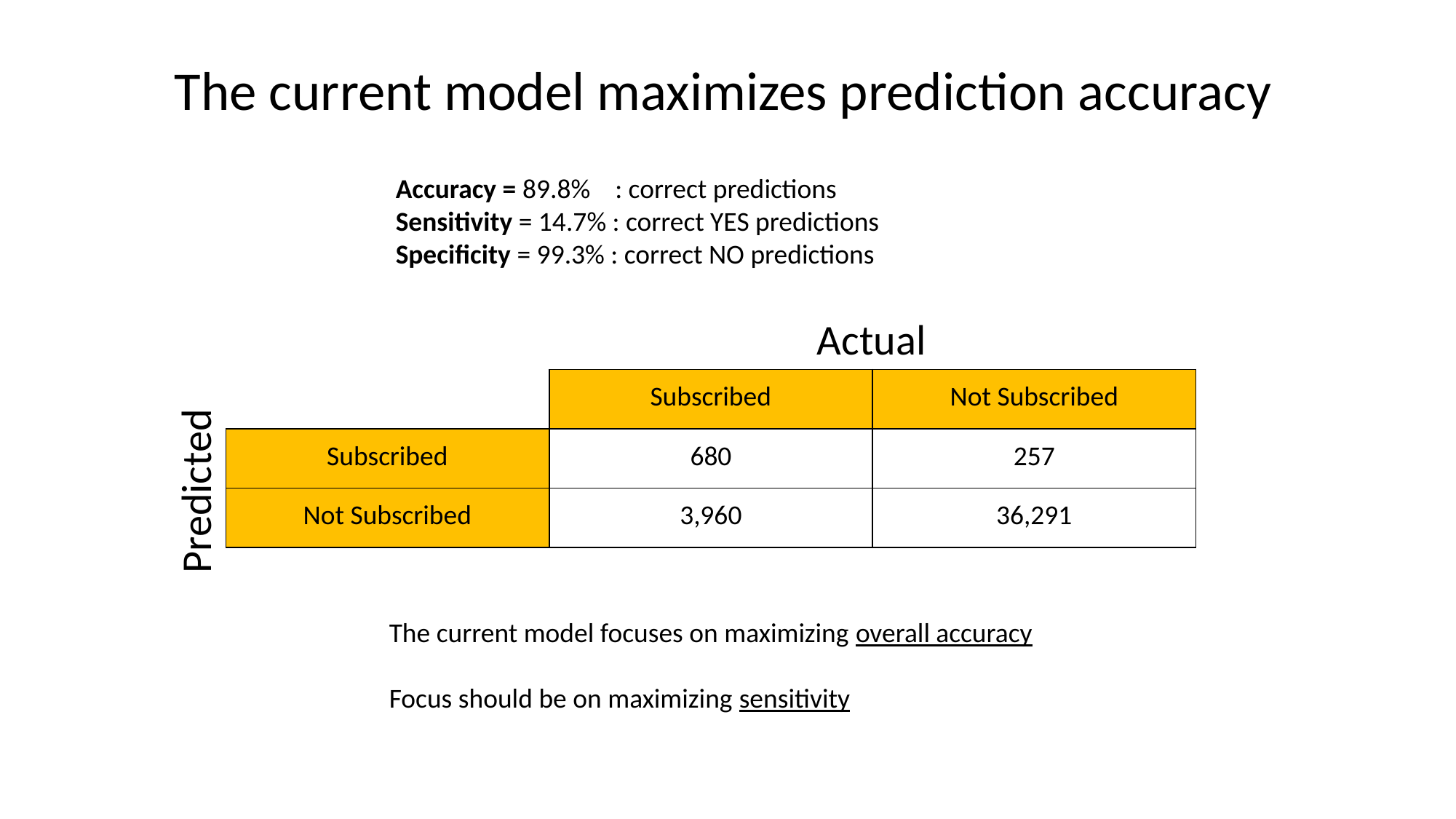

# The current model maximizes prediction accuracy

	Accuracy = 89.8%    : correct predictions
	Sensitivity = 14.7% : correct YES predictions
	Specificity = 99.3% : correct NO predictions
Actual
|  | Subscribed | Not Subscribed |
| --- | --- | --- |
| Subscribed | 680 | 257 |
| Not Subscribed | 3,960 | 36,291 |
Predicted
The current model focuses on maximizing overall accuracy

Focus should be on maximizing sensitivity